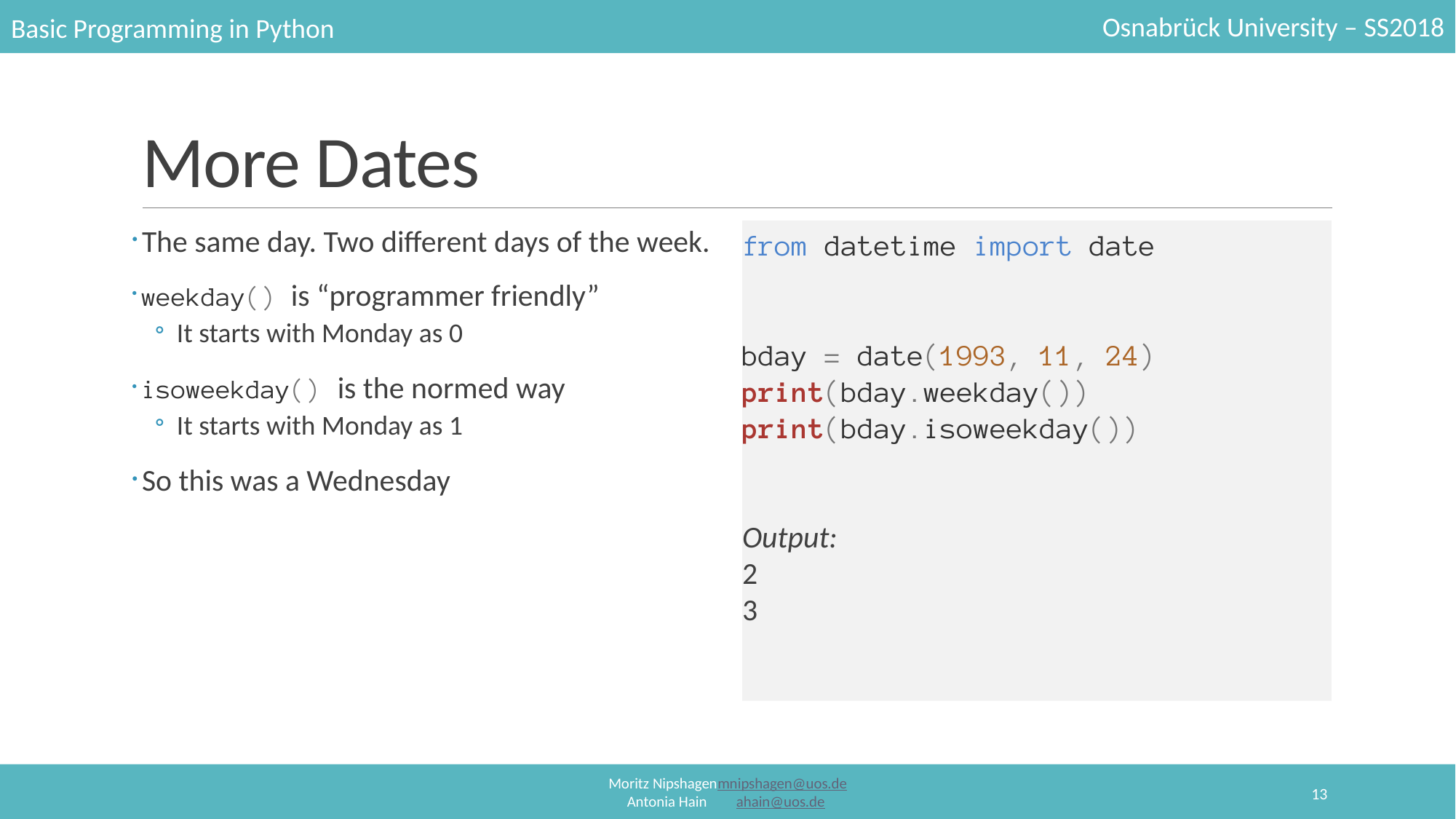

# More Dates
The same day. Two different days of the week.
weekday() is “programmer friendly”
It starts with Monday as 0
isoweekday() is the normed way
It starts with Monday as 1
So this was a Wednesday
from datetime import date
bday = date(1993, 11, 24)
print(bday.weekday())
print(bday.isoweekday())

Output:
2
3
13